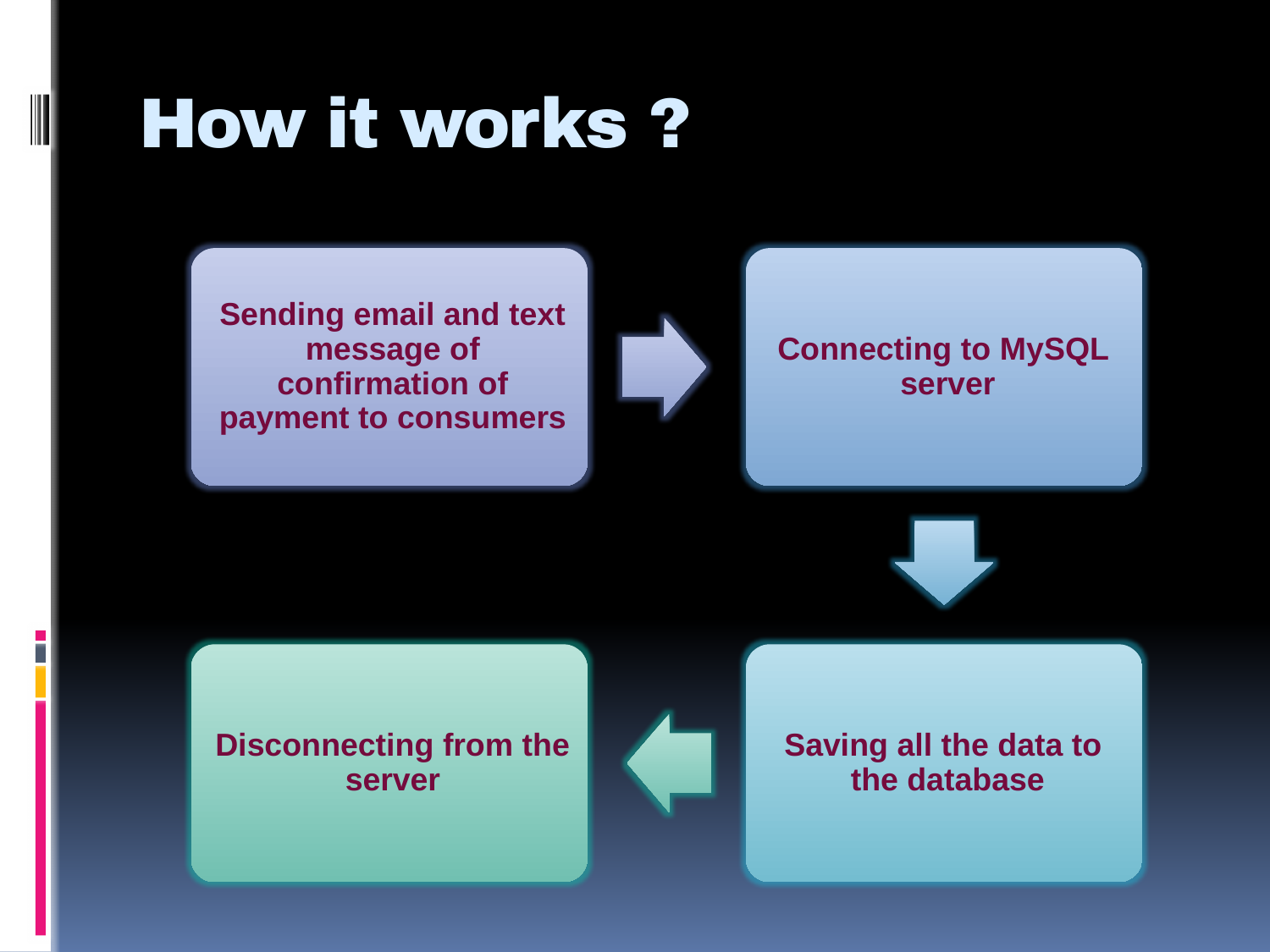

# How it works ?
Sending email and text message of confirmation of payment to consumers

Connecting to MySQL  server

Saving all the data to  the database

Disconnecting from the server